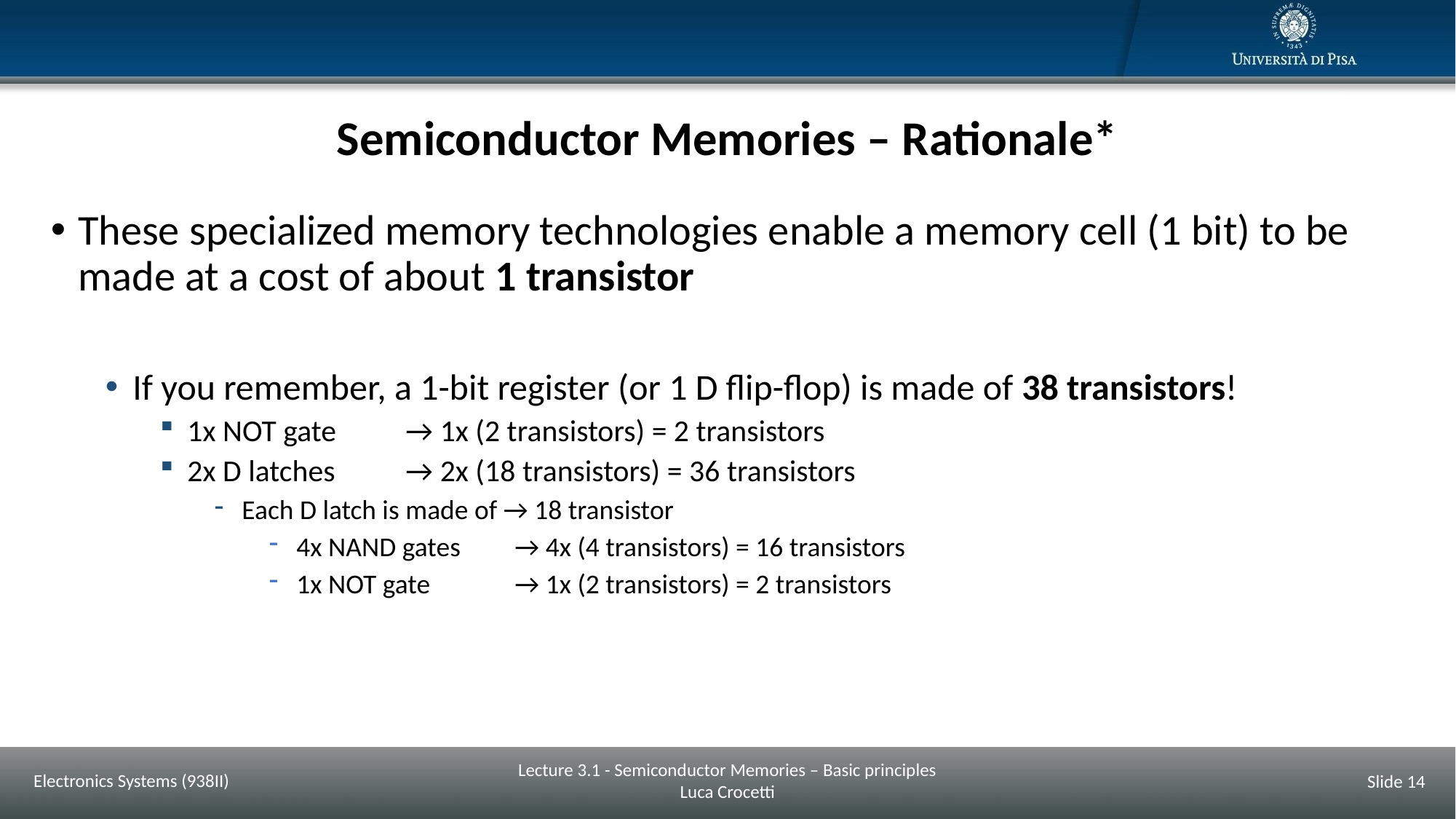

# Semiconductor Memories – Rationale*
These specialized memory technologies enable a memory cell (1 bit) to be made at a cost of about 1 transistor

If you remember, a 1-bit register (or 1 D flip-flop) is made of 38 transistors!
1x NOT gate	→ 1x (2 transistors) = 2 transistors
2x D latches	→ 2x (18 transistors) = 36 transistors
Each D latch is made of → 18 transistor
4x NAND gates 	→ 4x (4 transistors) = 16 transistors
1x NOT gate 	→ 1x (2 transistors) = 2 transistors